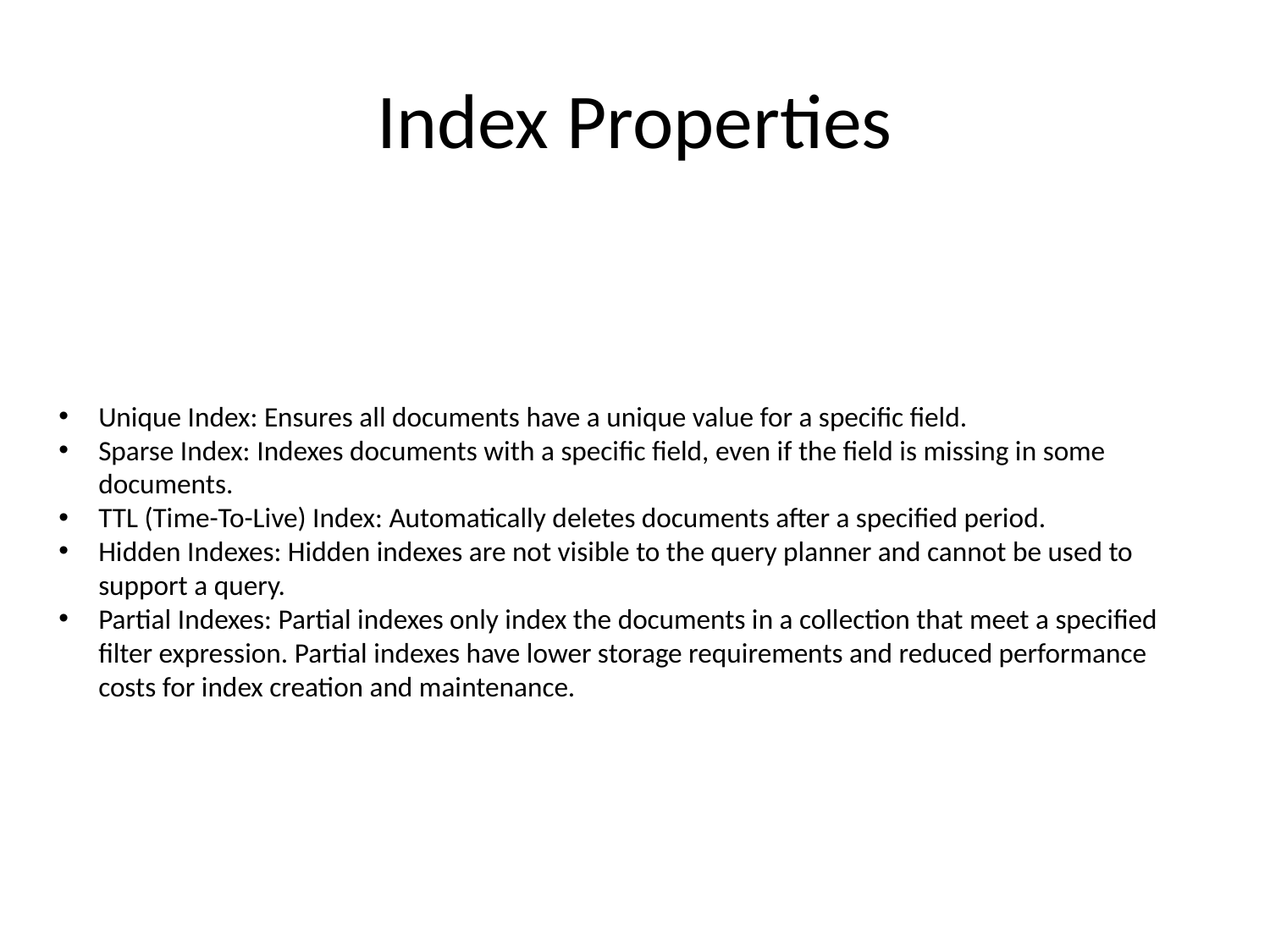

# Index Properties

Unique Index: Ensures all documents have a unique value for a specific field.
Sparse Index: Indexes documents with a specific field, even if the field is missing in some documents.
TTL (Time-To-Live) Index: Automatically deletes documents after a specified period.
Hidden Indexes: Hidden indexes are not visible to the query planner and cannot be used to support a query.
Partial Indexes: Partial indexes only index the documents in a collection that meet a specified filter expression. Partial indexes have lower storage requirements and reduced performance costs for index creation and maintenance.